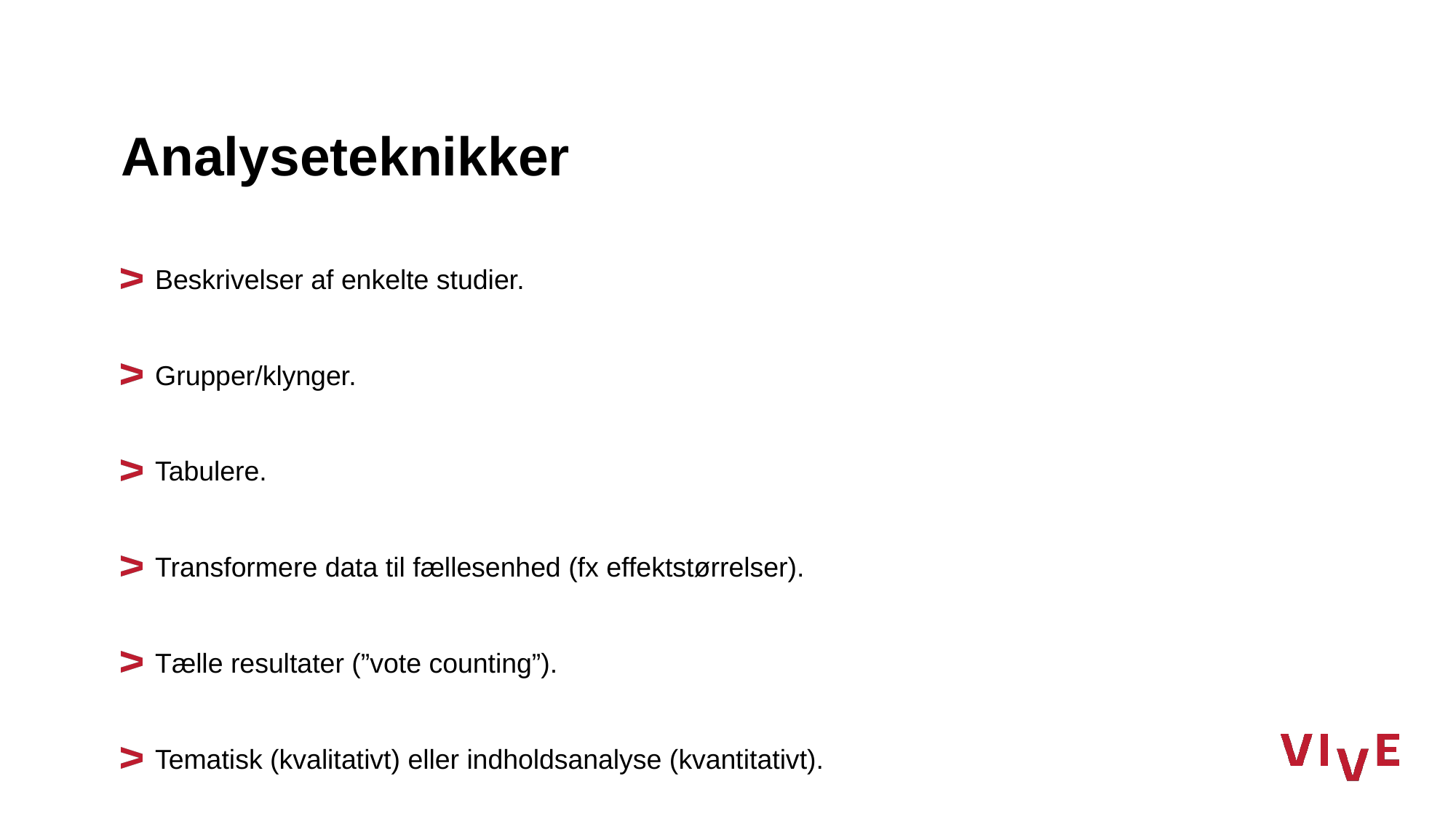

# Analyseteknikker
Beskrivelser af enkelte studier.

Grupper/klynger.

Tabulere.

Transformere data til fællesenhed (fx effektstørrelser).

Tælle resultater (”vote counting”).

Tematisk (kvalitativt) eller indholdsanalyse (kvantitativt).